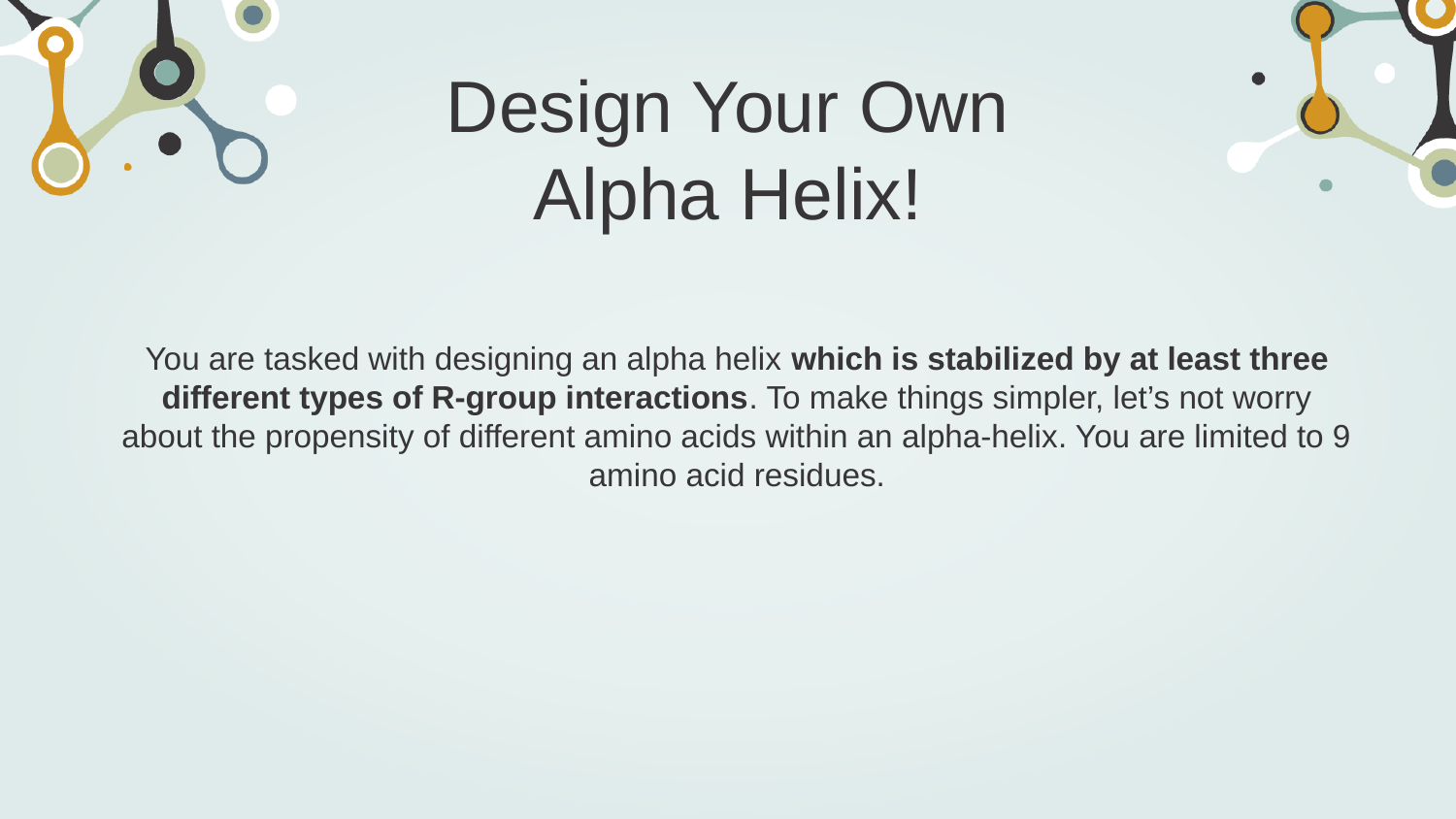

# Design Your Own Alpha Helix!
You are tasked with designing an alpha helix which is stabilized by at least three different types of R-group interactions. To make things simpler, let’s not worry about the propensity of different amino acids within an alpha-helix. You are limited to 9 amino acid residues.